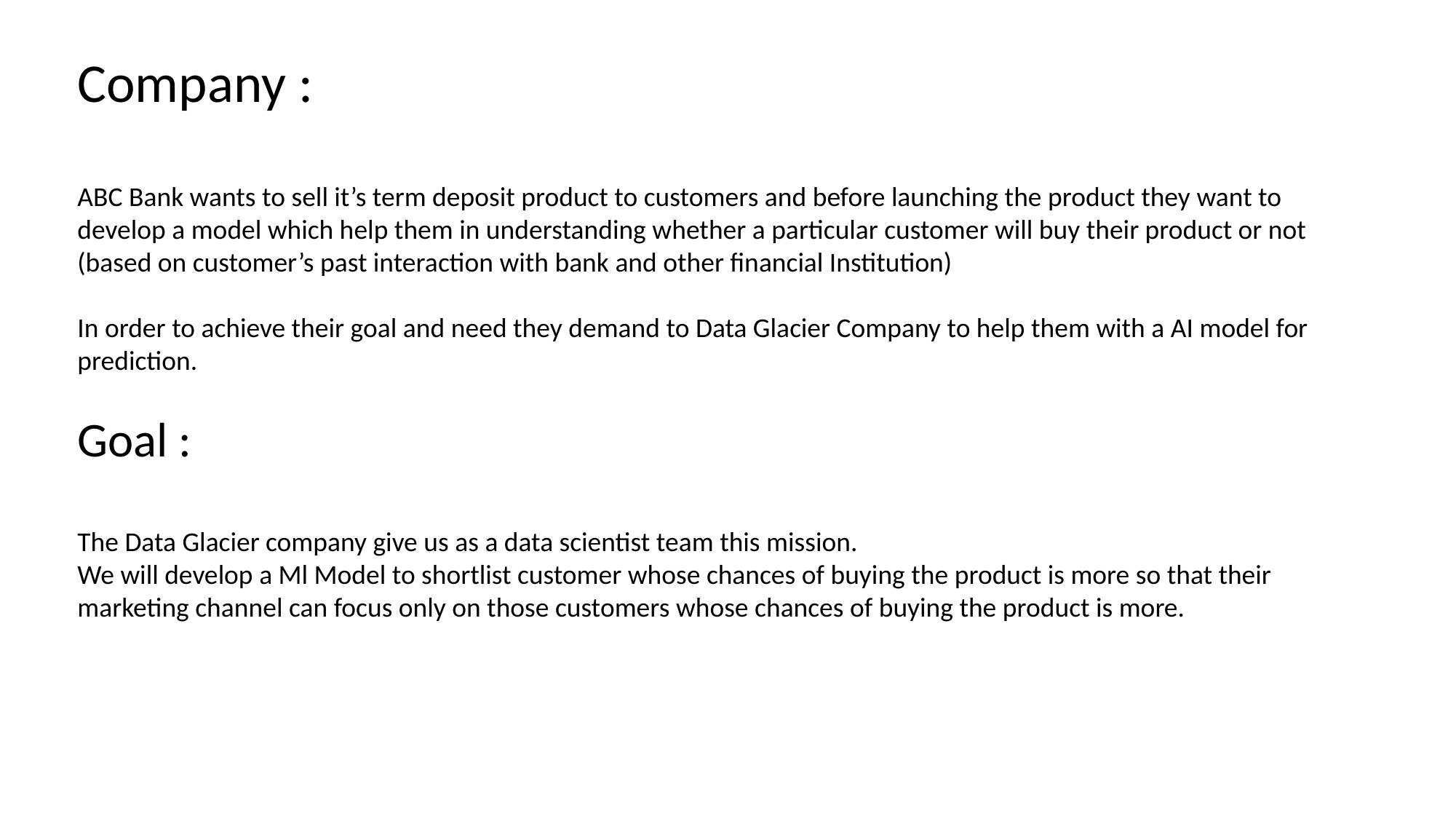

Company :

ABC Bank wants to sell it’s term deposit product to customers and before launching the product they want to develop a model which help them in understanding whether a particular customer will buy their product or not (based on customer’s past interaction with bank and other financial Institution)

In order to achieve their goal and need they demand to Data Glacier Company to help them with a AI model for prediction.

Goal :

The Data Glacier company give us as a data scientist team this mission.
We will develop a Ml Model to shortlist customer whose chances of buying the product is more so that their marketing channel can focus only on those customers whose chances of buying the product is more.